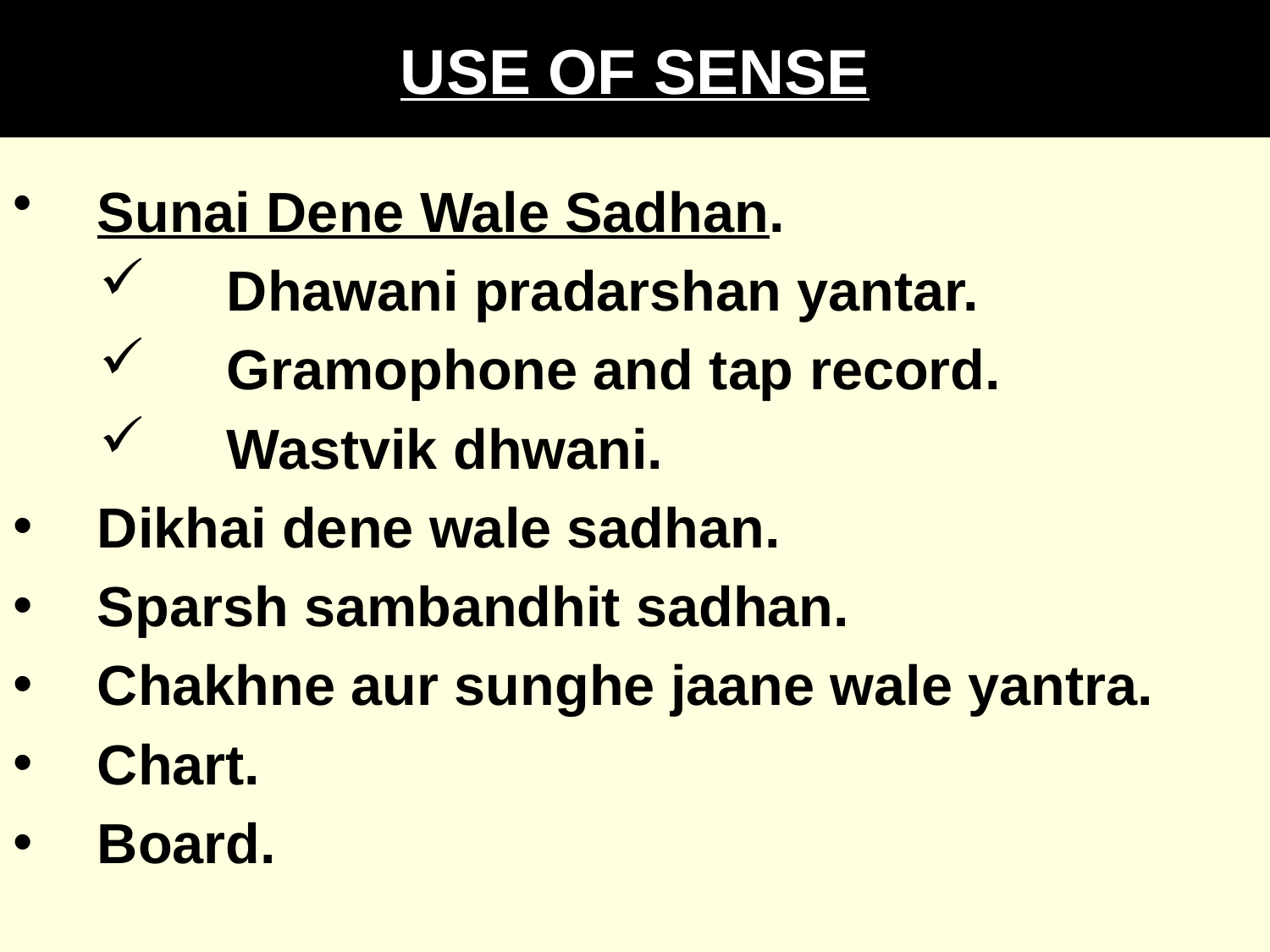

# USE OF SENSE
Sunai Dene Wale Sadhan.
	Dhawani pradarshan yantar.
	Gramophone and tap record.
	Wastvik dhwani.
Dikhai dene wale sadhan.
Sparsh sambandhit sadhan.
Chakhne aur sunghe jaane wale yantra.
Chart.
Board.